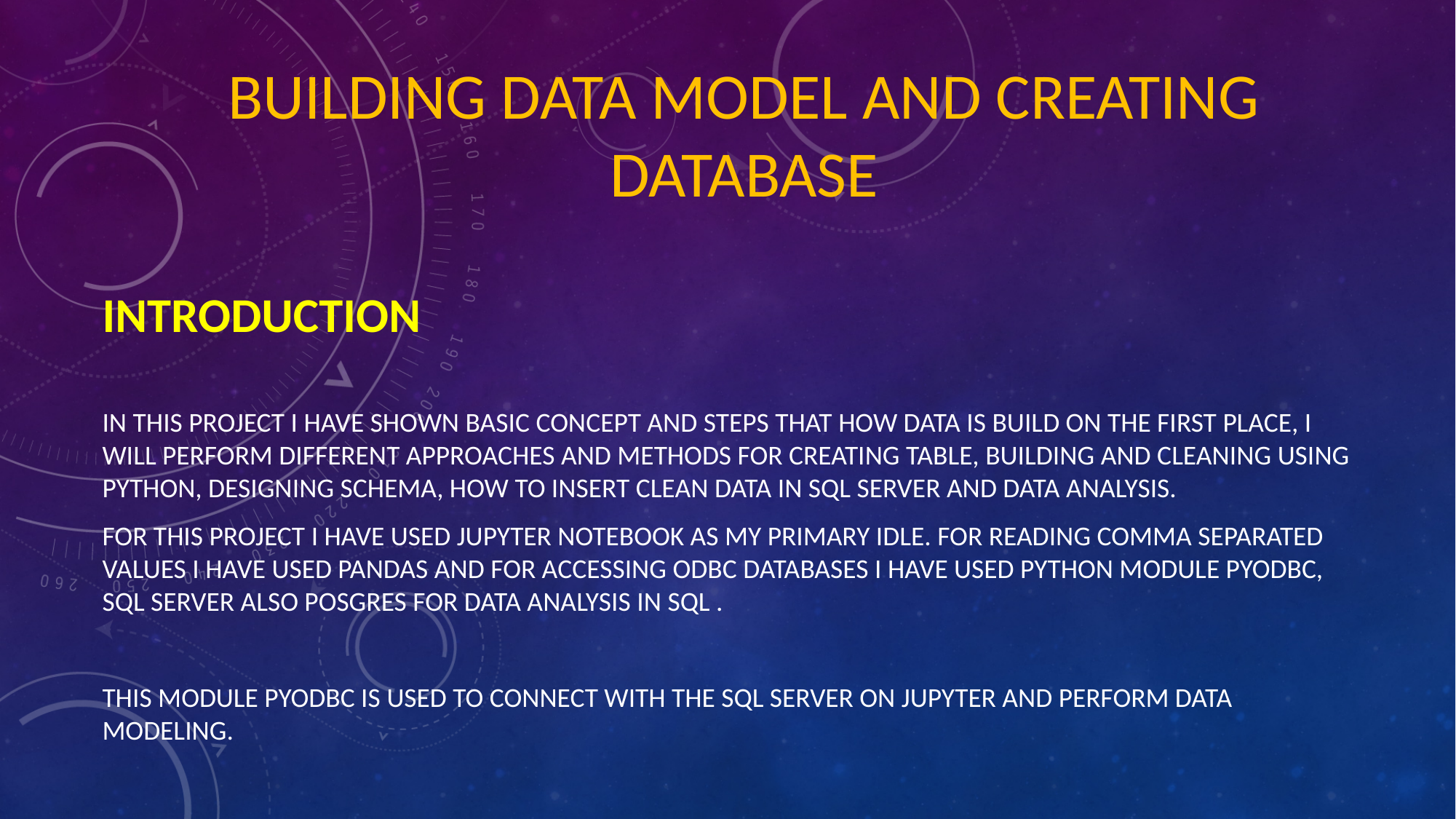

# Building data model and creating database
Introduction

in this project I have shown basic concept and steps that how data is build on the first place, I will perform different approaches and methods for creating table, building and cleaning using python, designing schema, how to insert clean data in sql server and data analysis.
For this project I have used jupyter notebook as my primary idle. for reading comma separated values i have used PANDAS and for accessing odbc databases i have used python module pyodbc, sql server also posgres for data analysis in sql .

This module pyodbc is used to connect with the sql server on Jupyter and perform data modeling.